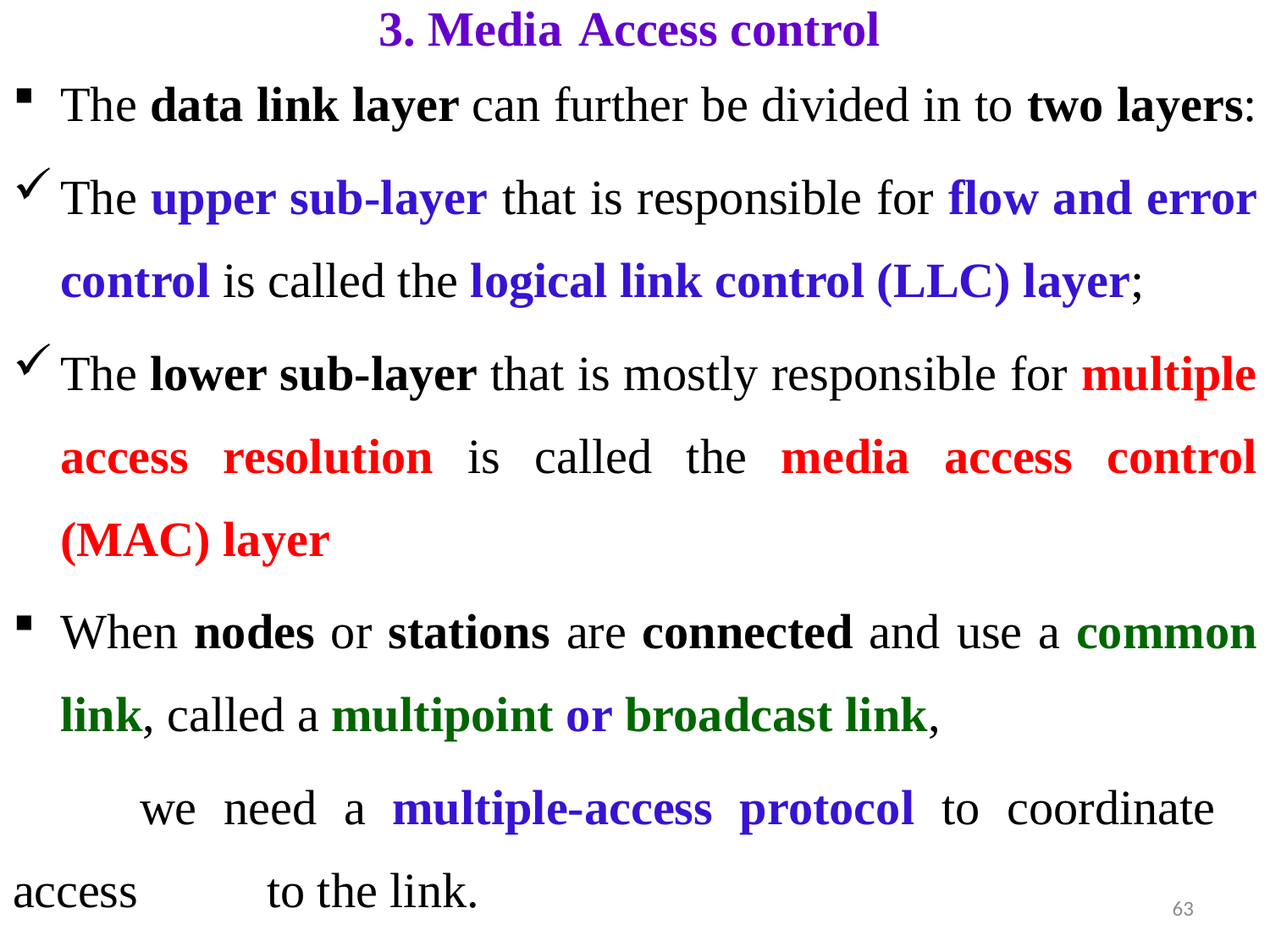

# 3. Media Access control
The data link layer can further be divided in to two layers:
The upper sub-layer that is responsible for flow and error control is called the logical link control (LLC) layer;
The lower sub-layer that is mostly responsible for multiple access resolution is called the media access control (MAC) layer
When nodes or stations are connected and use a common link, called a multipoint or broadcast link,
	we need a multiple-access protocol to coordinate 	access 	to the link.
63